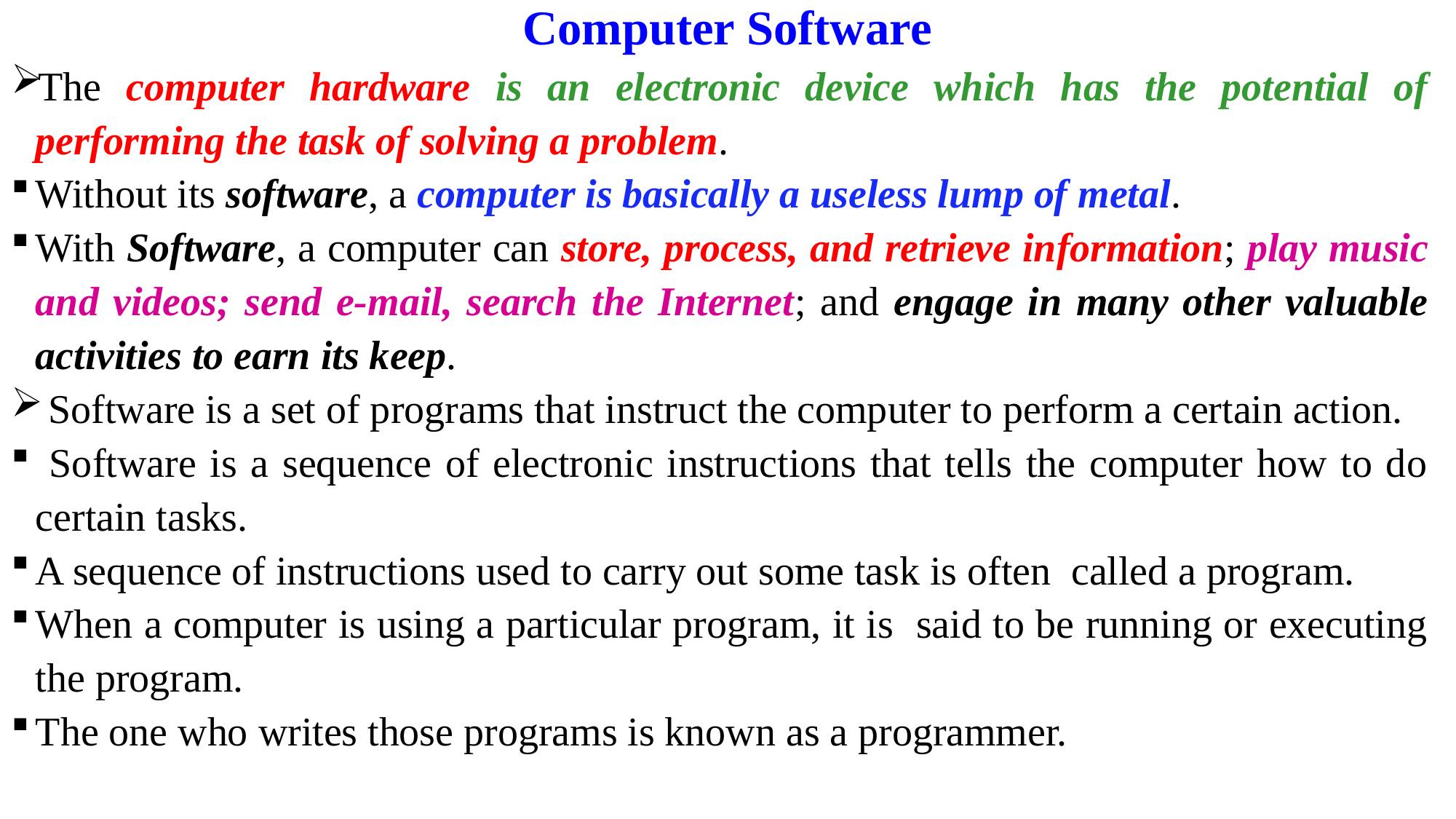

# Computer Software
The computer hardware is an electronic device which has the potential of performing the task of solving a problem.
Without its software, a computer is basically a useless lump of metal.
With Software, a computer can store, process, and retrieve information; play music and videos; send e-mail, search the Internet; and engage in many other valuable activities to earn its keep.
 Software is a set of programs that instruct the computer to perform a certain action.
 Software is a sequence of electronic instructions that tells the computer how to do certain tasks.
A sequence of instructions used to carry out some task is often  called a program.
When a computer is using a particular program, it is  said to be running or executing the program.
The one who writes those programs is known as a programmer.

78